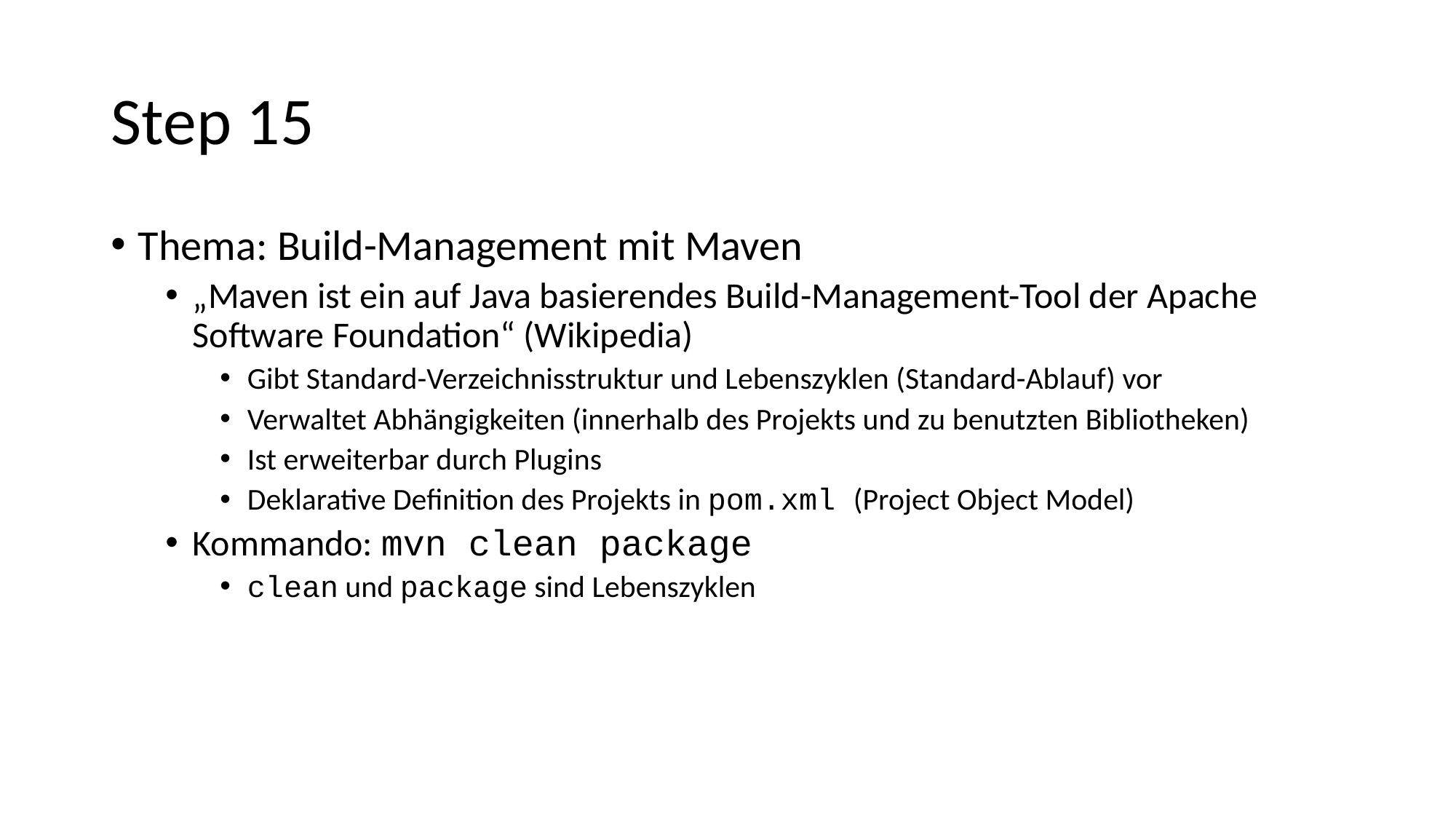

# Step 15
Thema: Build-Management mit Maven
„Maven ist ein auf Java basierendes Build-Management-Tool der Apache Software Foundation“ (Wikipedia)
Gibt Standard-Verzeichnisstruktur und Lebenszyklen (Standard-Ablauf) vor
Verwaltet Abhängigkeiten (innerhalb des Projekts und zu benutzten Bibliotheken)
Ist erweiterbar durch Plugins
Deklarative Definition des Projekts in pom.xml (Project Object Model)
Kommando: mvn clean package
clean und package sind Lebenszyklen